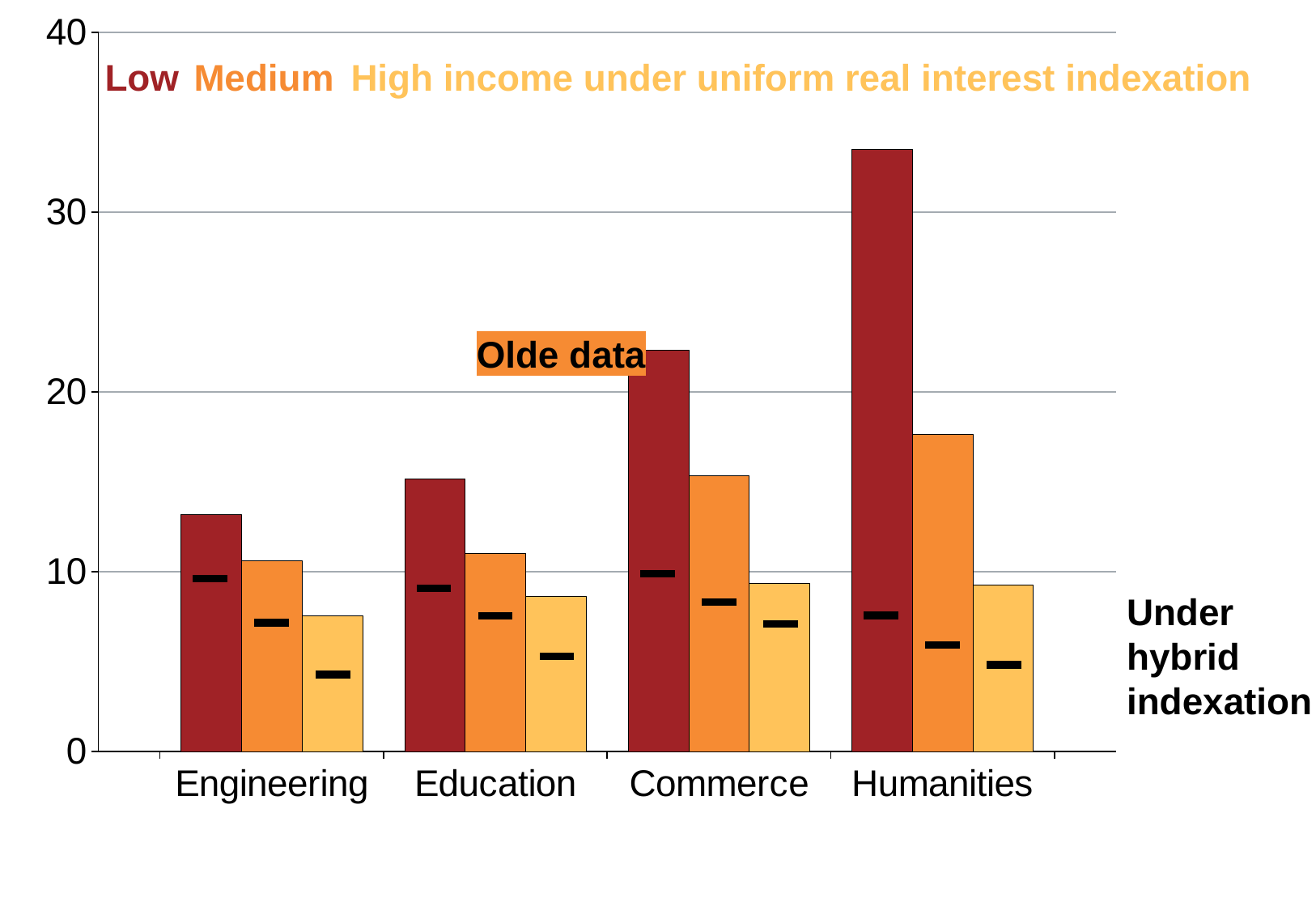

### Chart

| Category | Low | Medium | High | Low hybrid | Medium hybrid | High hybrid |
|---|---|---|---|---|---|---|
| Engineering | 13.17721723754051 | 10.63268016177405 | 7.561707170254616 | 9.607919095704753 | 7.153821742500055 | 4.270896917422617 |
| Education | 15.16723798263007 | 11.02992590796992 | 8.65073636269807 | 9.071161892451148 | 7.537691741182572 | 5.288236819975896 |
| Commerce | 22.3387683258379 | 15.36042661810346 | 9.349990589591714 | 9.882900793375637 | 8.31361681597407 | 7.082650252140165 |
| Humanities | 33.48768456340448 | 17.65755369494644 | 9.245510601954265 | 7.557281185778053 | 5.920111522947924 | 4.813905804575455 |
Low
Medium
High income under uniform real interest indexation
Olde data
Under
hybrid
indexation